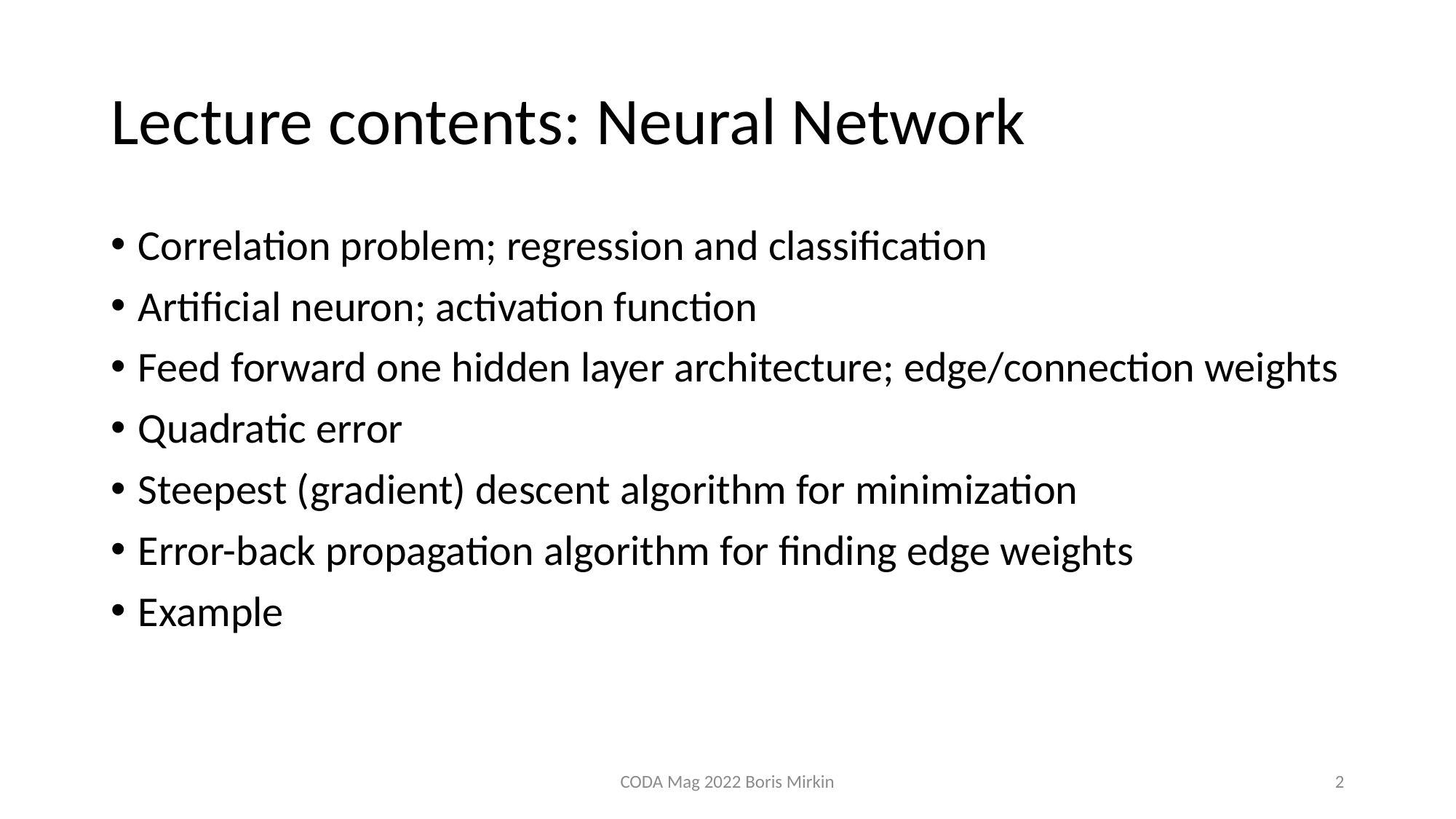

# Lecture contents: Neural Network
Correlation problem; regression and classification
Artificial neuron; activation function
Feed forward one hidden layer architecture; edge/connection weights
Quadratic error
Steepest (gradient) descent algorithm for minimization
Error-back propagation algorithm for finding edge weights
Example

CODA Mag 2022 Boris Mirkin
2